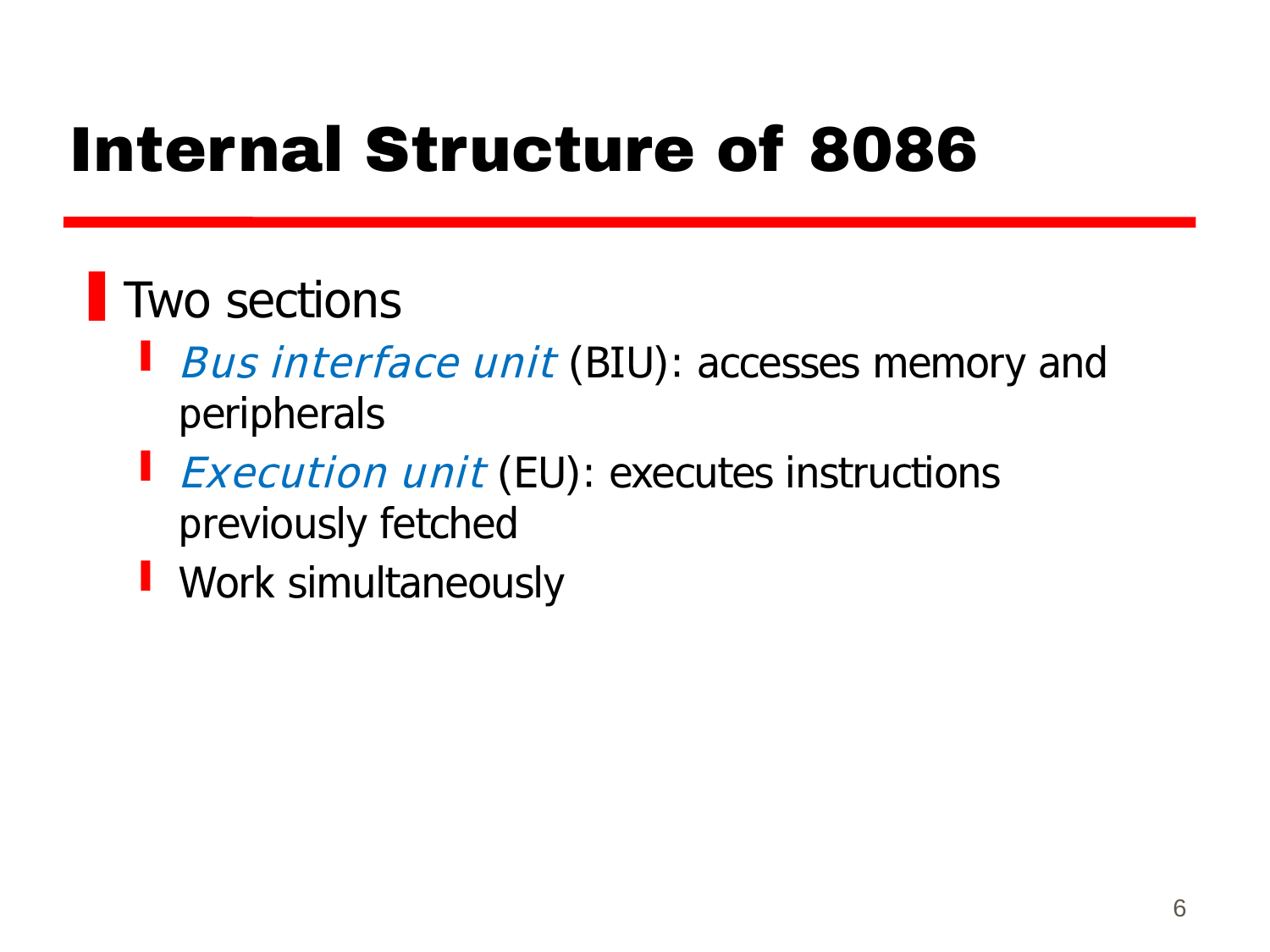

# Internal Structure of 8086
Two sections
Bus interface unit (BIU): accesses memory and peripherals
Execution unit (EU): executes instructions previously fetched
Work simultaneously
6